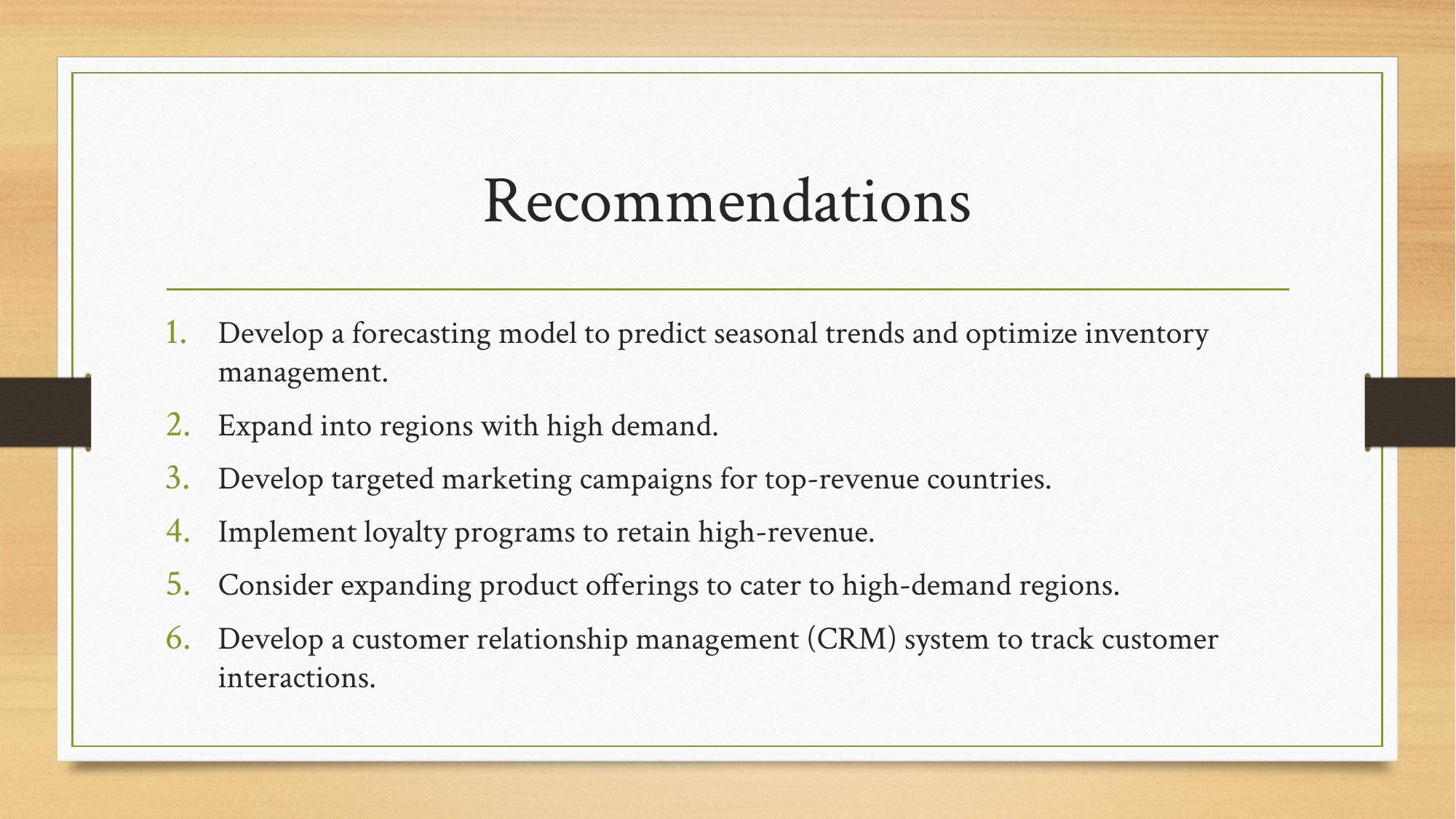

# Recommendations
Develop a forecasting model to predict seasonal trends and optimize inventory management.
Expand into regions with high demand.
Develop targeted marketing campaigns for top-revenue countries.
Implement loyalty programs to retain high-revenue.
Consider expanding product offerings to cater to high-demand regions.
Develop a customer relationship management (CRM) system to track customer interactions.